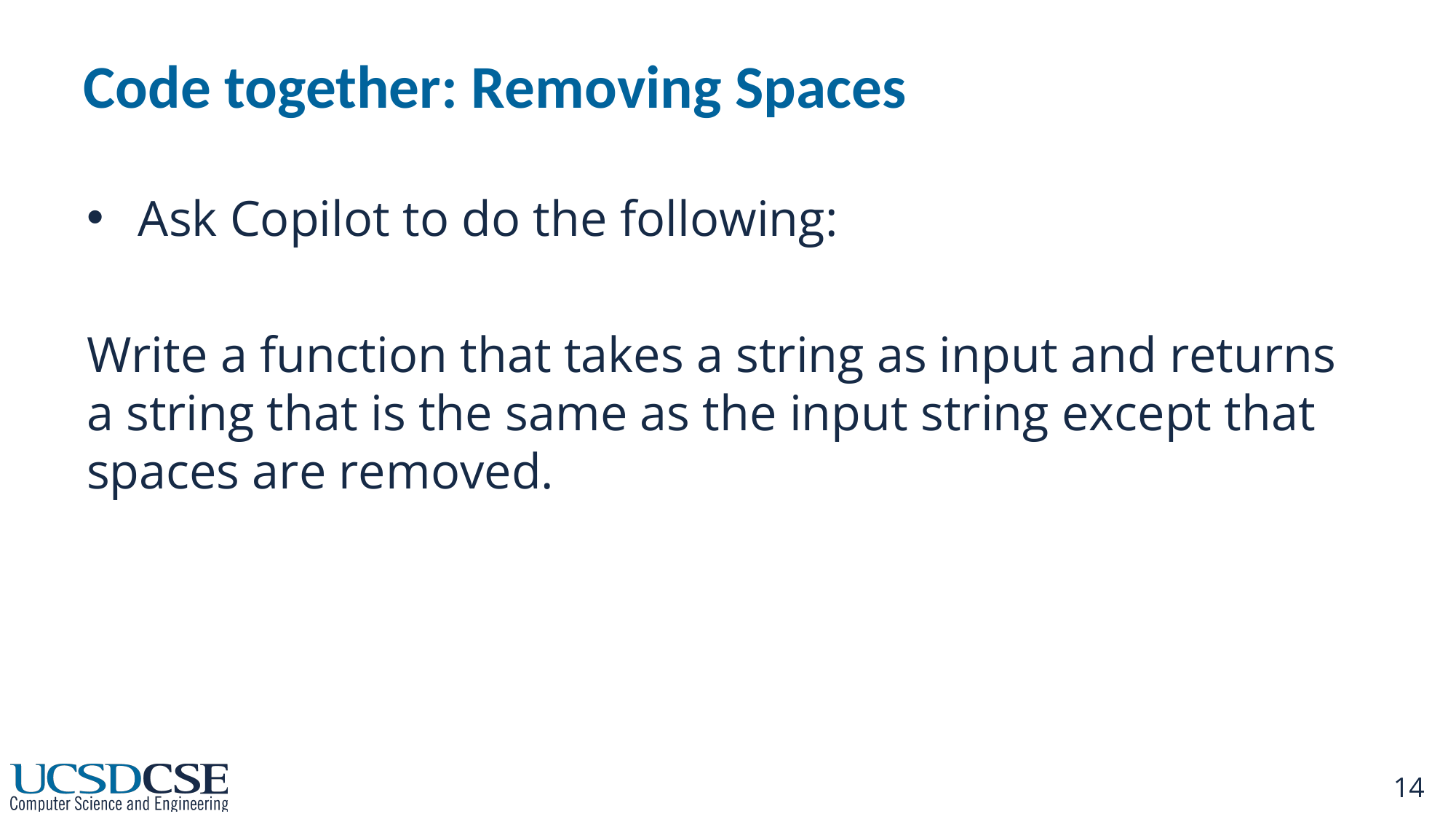

# Code together: Removing Spaces
Ask Copilot to do the following:

Write a function that takes a string as input and returns a string that is the same as the input string except that spaces are removed.